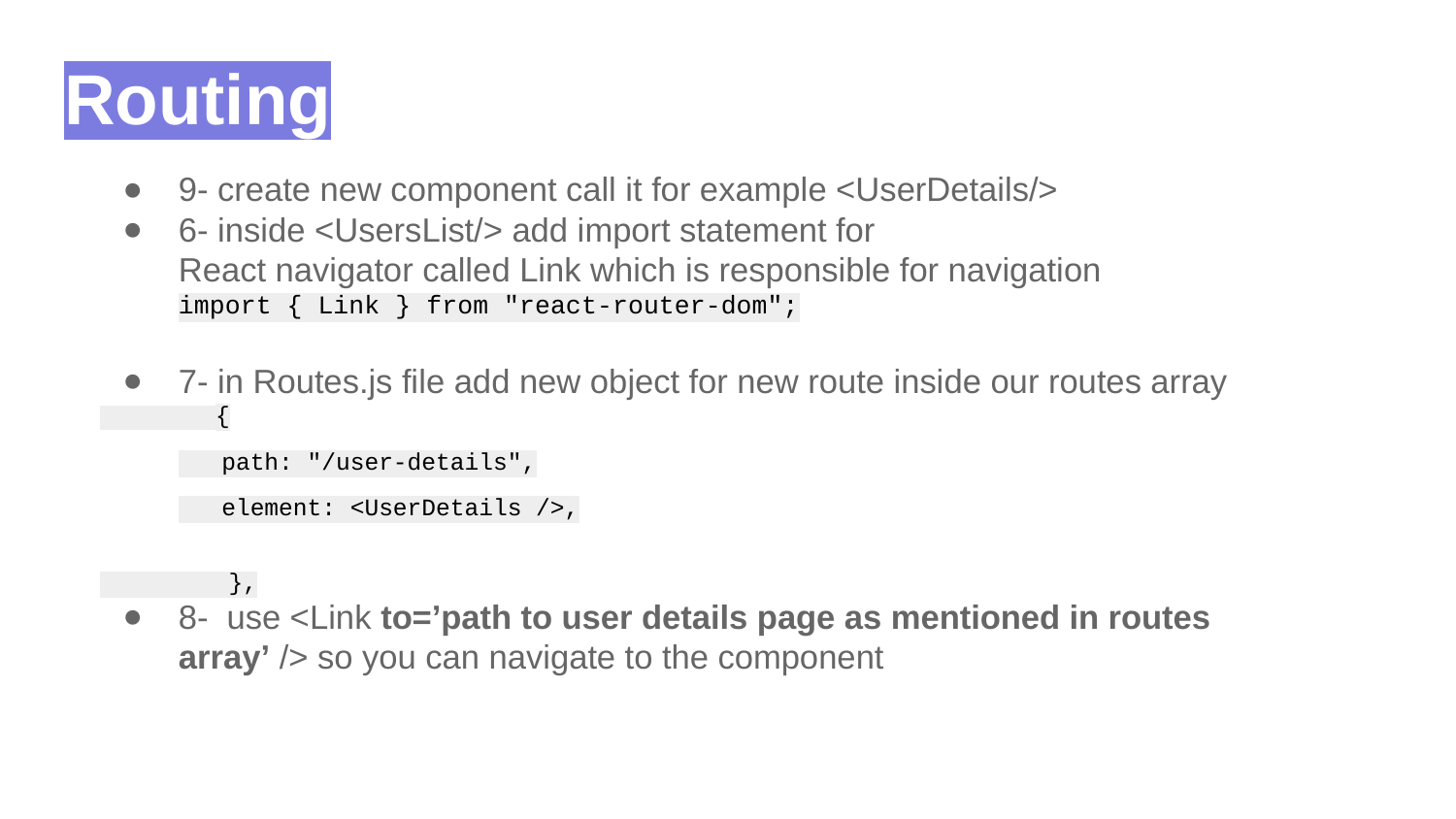

# Routing
9- create new component call it for example <UserDetails/>
6- inside <UsersList/> add import statement for
React navigator called Link which is responsible for navigation
import { Link } from "react-router-dom";

7- in Routes.js file add new object for new route inside our routes array
         {
   path: "/user-details",
   element: <UserDetails />,

         },
8-  use <Link to=’path to user details page as mentioned in routes array’ /> so you can navigate to the component